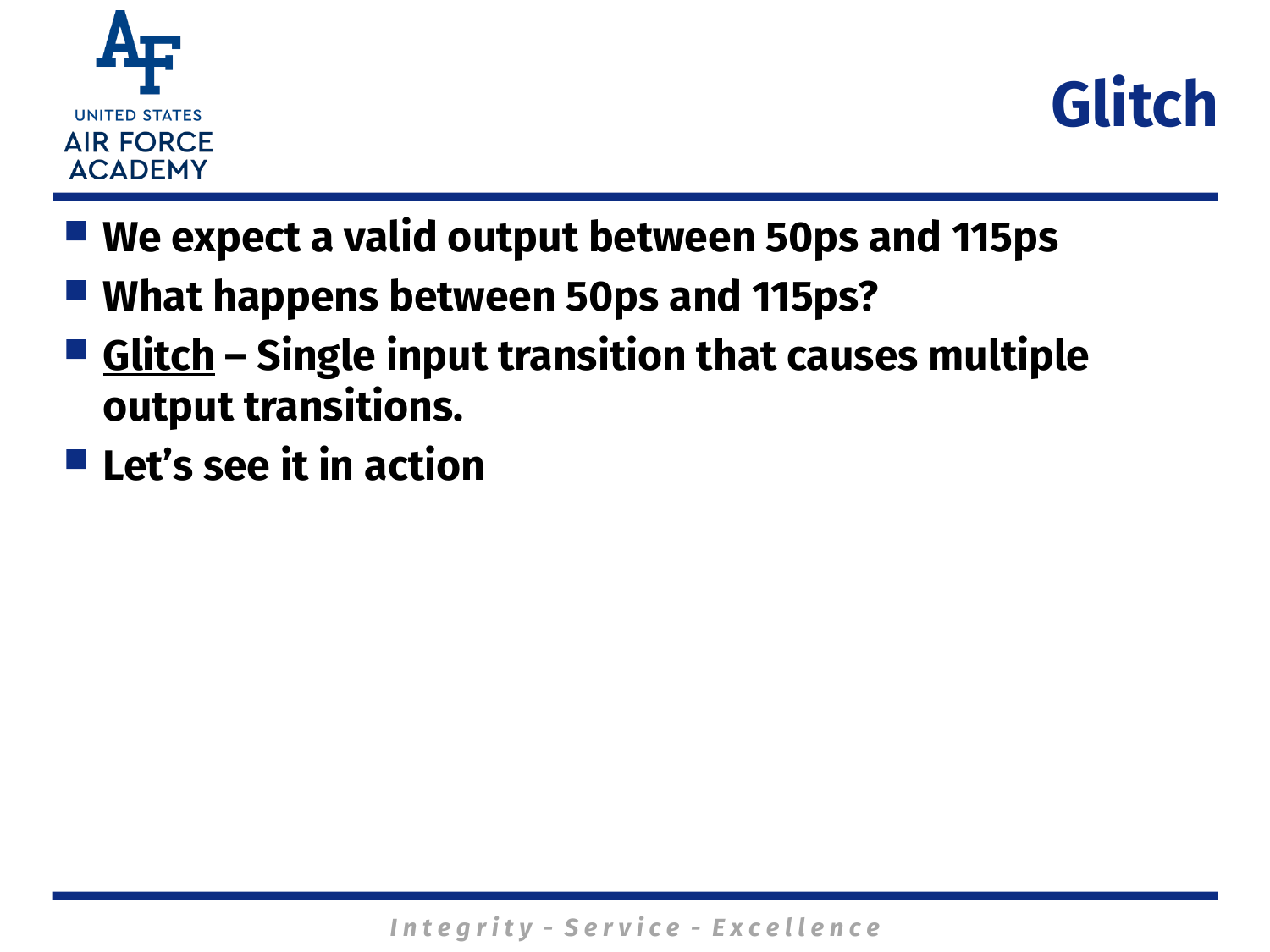

# Glitch
We expect a valid output between 50ps and 115ps
What happens between 50ps and 115ps?
Glitch – Single input transition that causes multiple output transitions.
Let’s see it in action